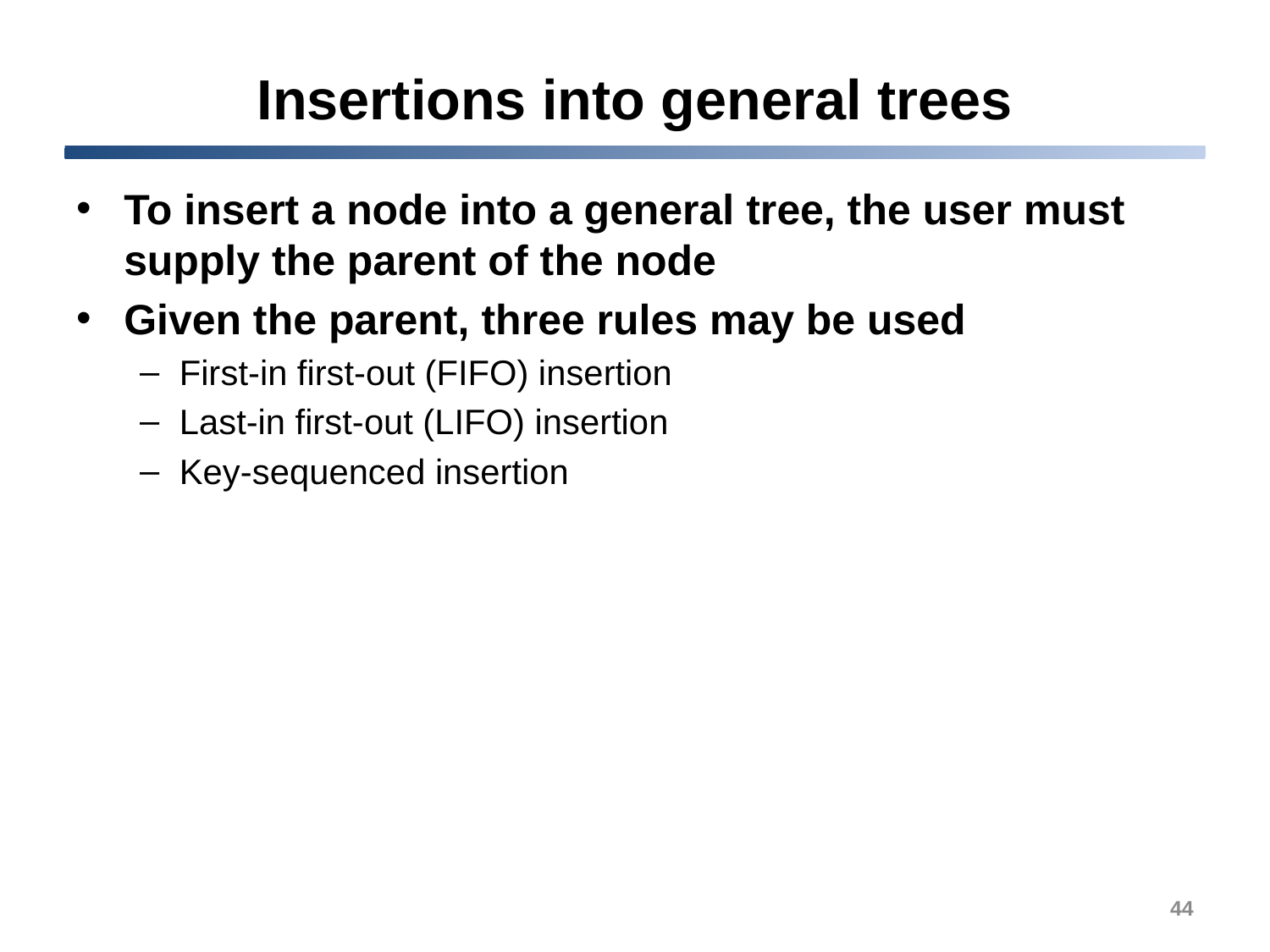

# Insertions into general trees
To insert a node into a general tree, the user must supply the parent of the node
Given the parent, three rules may be used
First-in first-out (FIFO) insertion
Last-in first-out (LIFO) insertion
Key-sequenced insertion
44